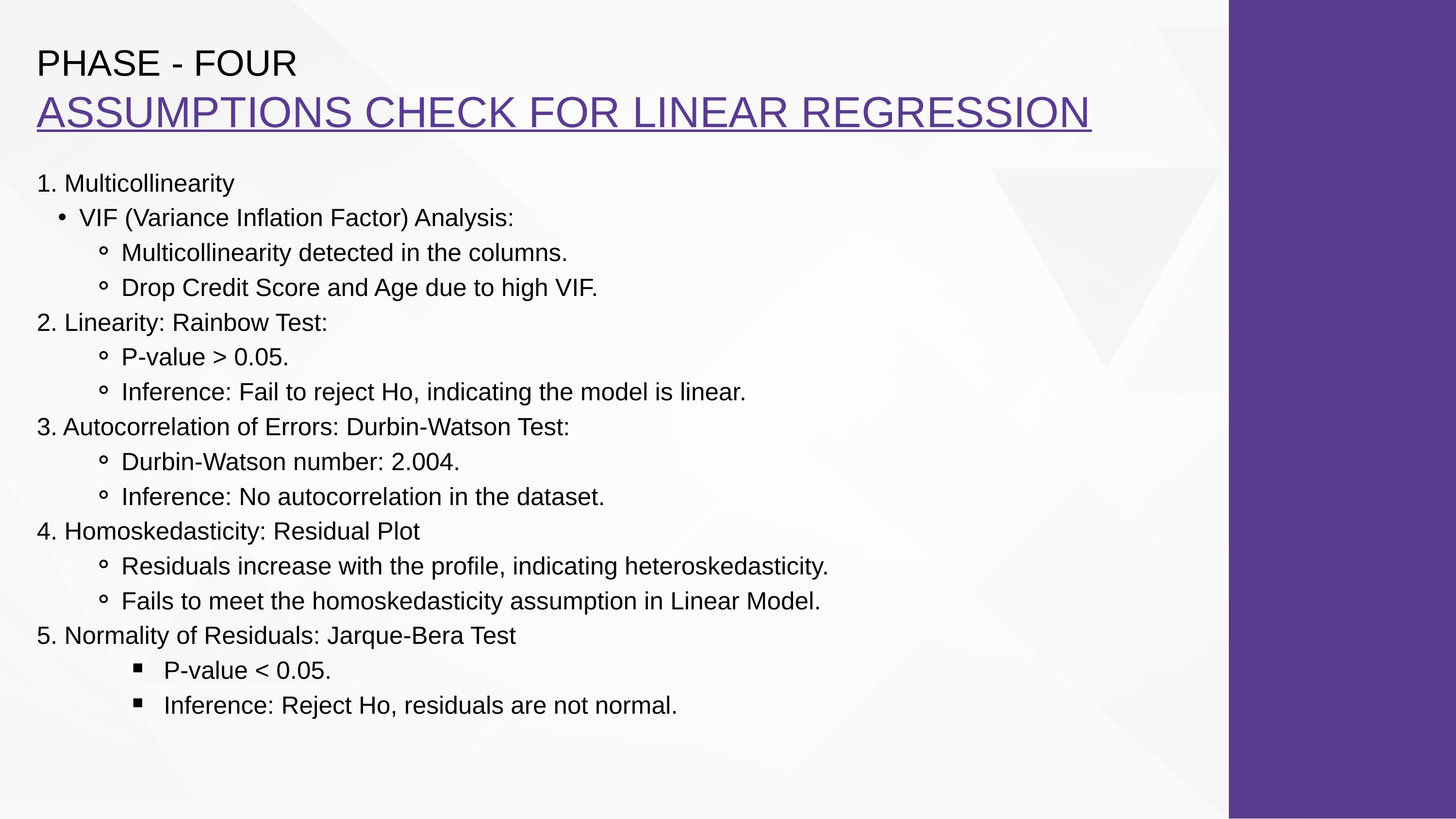

PHASE - FOUR
ASSUMPTIONS CHECK FOR LINEAR REGRESSION
1. Multicollinearity
VIF (Variance Inflation Factor) Analysis:
Multicollinearity detected in the columns.
Drop Credit Score and Age due to high VIF.
2. Linearity: Rainbow Test:
P-value > 0.05.
Inference: Fail to reject Ho, indicating the model is linear.
3. Autocorrelation of Errors: Durbin-Watson Test:
Durbin-Watson number: 2.004.
Inference: No autocorrelation in the dataset.
4. Homoskedasticity: Residual Plot
Residuals increase with the profile, indicating heteroskedasticity.
Fails to meet the homoskedasticity assumption in Linear Model.
5. Normality of Residuals: Jarque-Bera Test
P-value < 0.05.
Inference: Reject Ho, residuals are not normal.